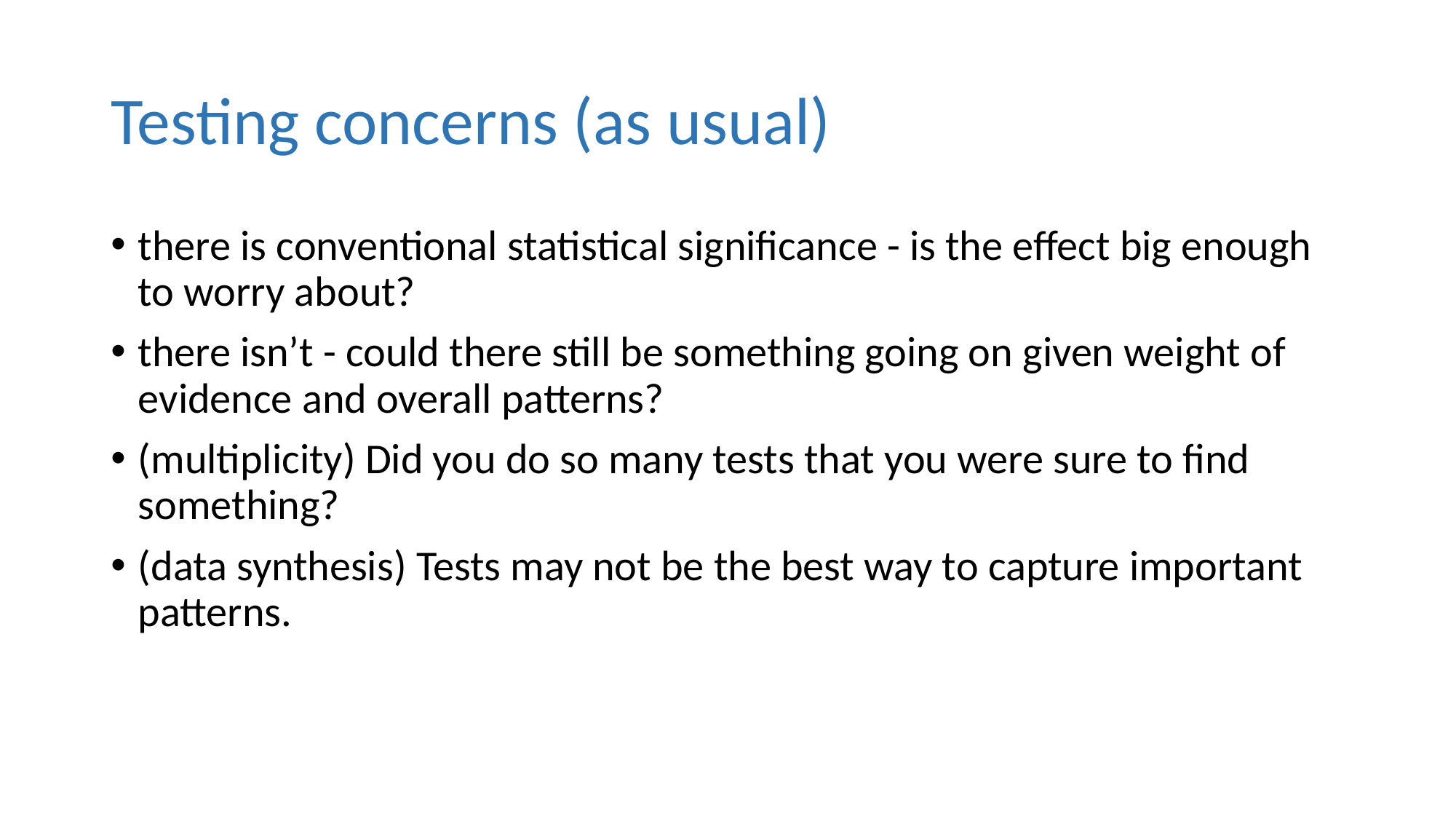

# Testing concerns (as usual)
there is conventional statistical significance - is the effect big enough to worry about?
there isn’t - could there still be something going on given weight of evidence and overall patterns?
(multiplicity) Did you do so many tests that you were sure to find something?
(data synthesis) Tests may not be the best way to capture important patterns.